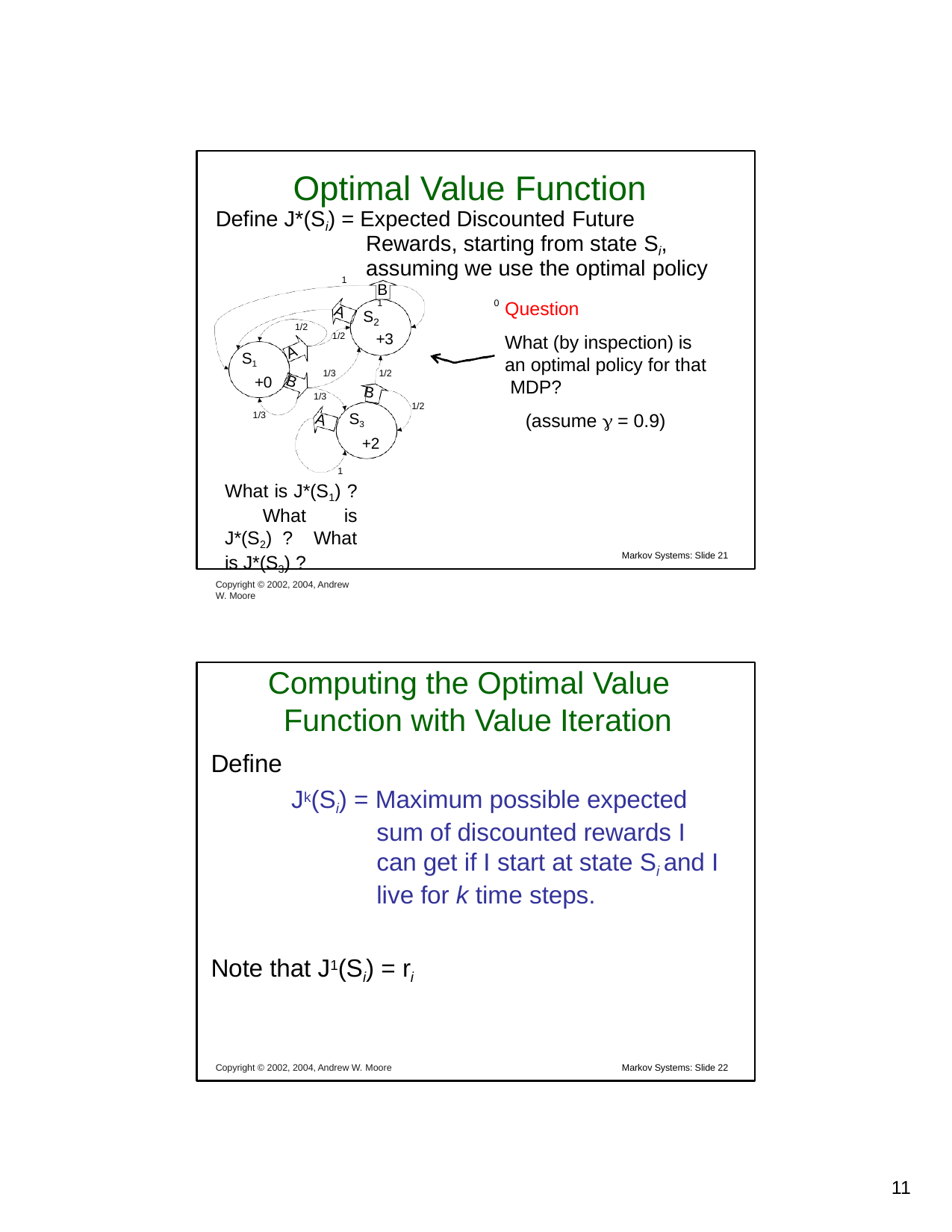

# Optimal Value Function
Define J*(Si) = Expected Discounted Future
Rewards, starting from state Si,
assuming we use the optimal policy
B
1	0
1

Question
What (by inspection) is  an optimal policy for that  MDP?
(assume γ = 0.9)
S
A
2
+3
1/2
1/2
S1
+0
A
1/3
1/2
B
B
1/3
1/2
S3
+2
1/3
A
1
What is J*(S1) ?  What is J*(S2) ?  What is J*(S3) ?
Copyright © 2002, 2004, Andrew W. Moore
Markov Systems: Slide 21
Computing the Optimal Value  Function with Value Iteration
Define
Jk(Si) = Maximum possible expected  sum of discounted rewards I  can get if I start at state Si and I  live for k time steps.

Note that J1(Si) = ri

Copyright © 2002, 2004, Andrew W. Moore
Markov Systems: Slide 22
11